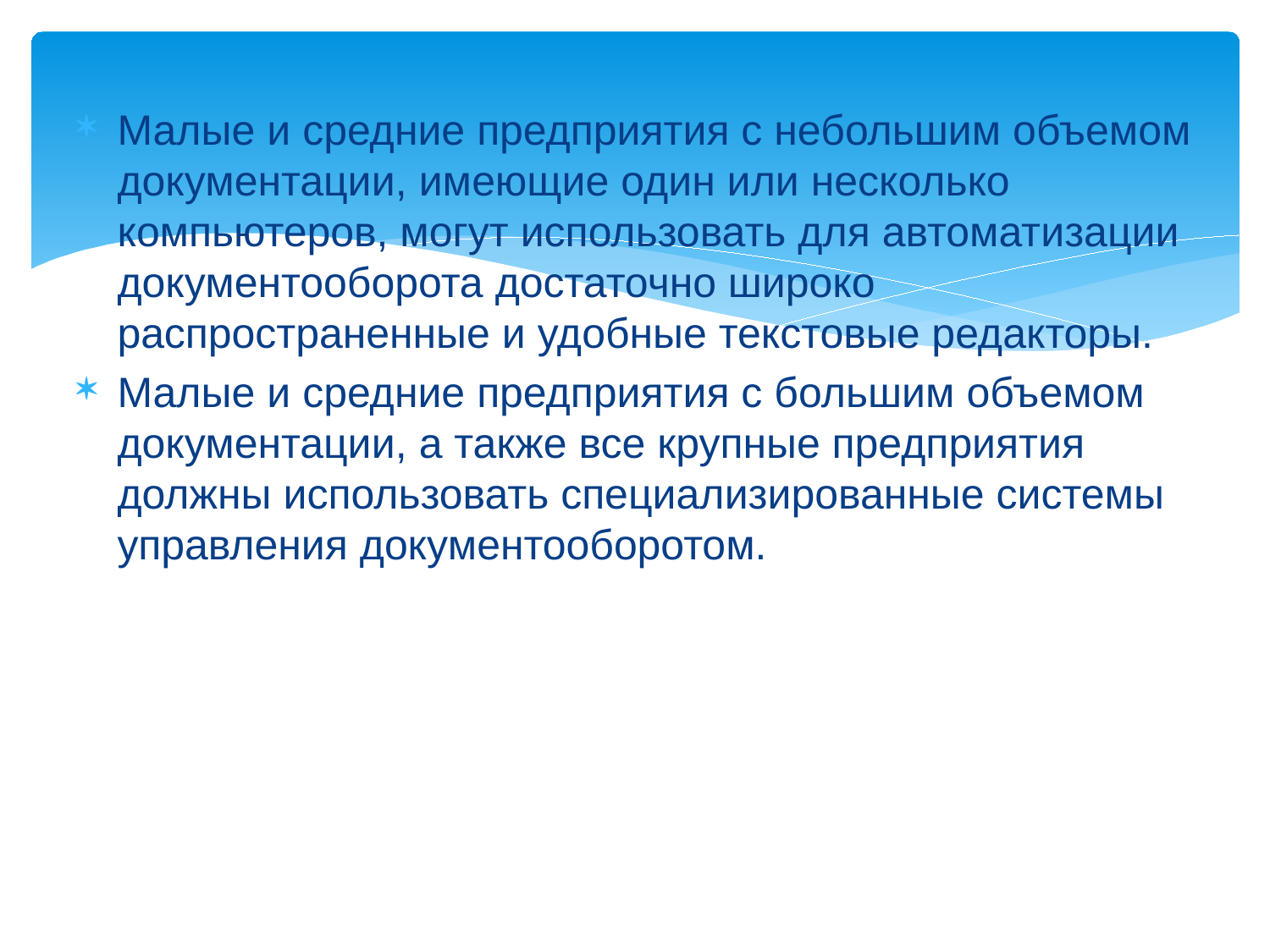

Малые и средние предприятия с небольшим объемом документации, имеющие один или несколько компьютеров, могут использовать для автоматизации документооборота достаточно широко распространенные и удобные текстовые редакторы.
Малые и средние предприятия с большим объемом документации, а также все крупные предприятия должны использовать специализированные системы управления документооборотом.